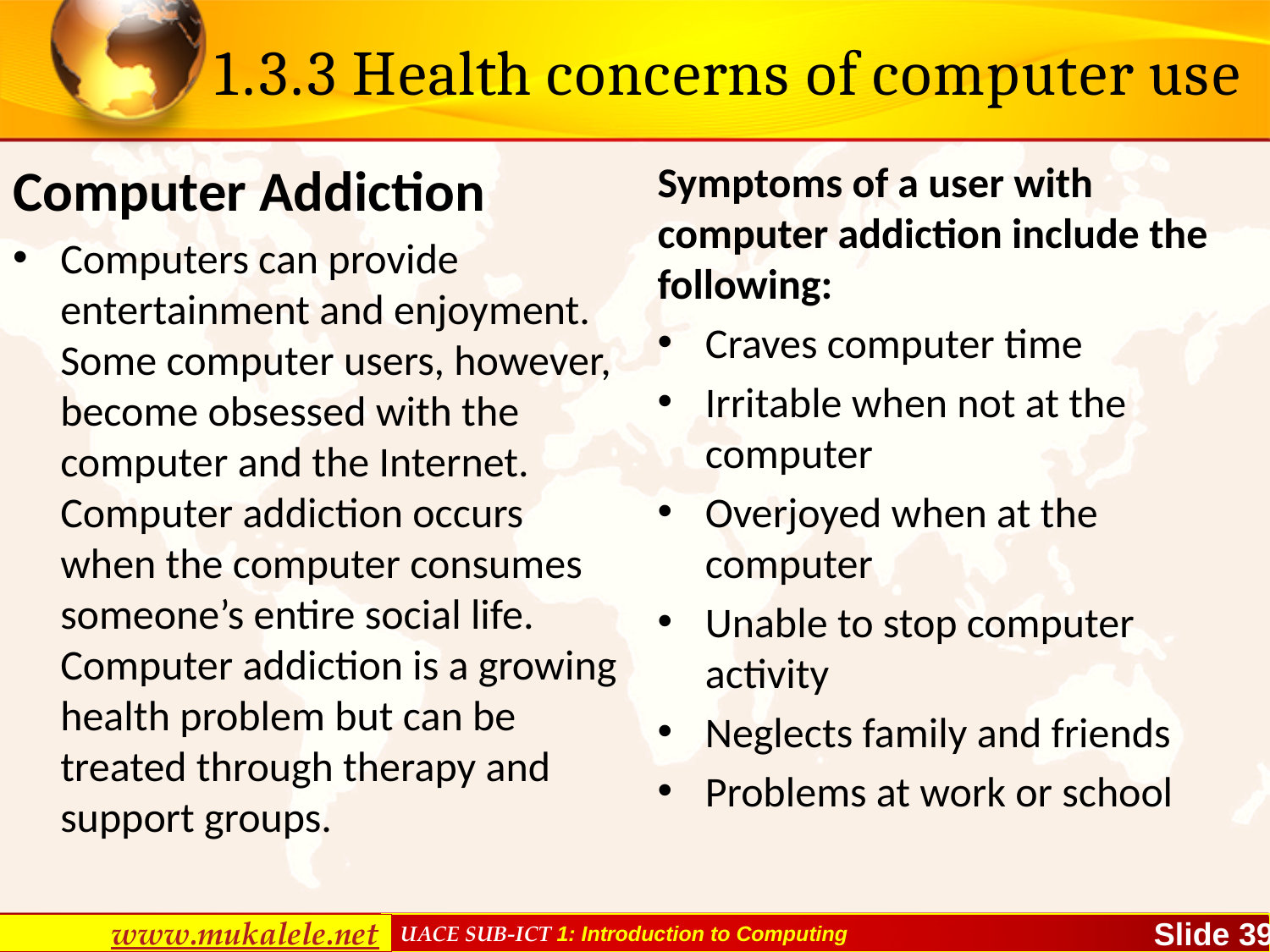

# 1.3.3 Health concerns of computer use
Computer Addiction
Computers can provide entertainment and enjoyment. Some computer users, however, become obsessed with the computer and the Internet. Computer addiction occurs when the computer consumes someone’s entire social life. Computer addiction is a growing health problem but can be treated through therapy and support groups.
Symptoms of a user with computer addiction include the following:
Craves computer time
Irritable when not at the computer
Overjoyed when at the computer
Unable to stop computer activity
Neglects family and friends
Problems at work or school